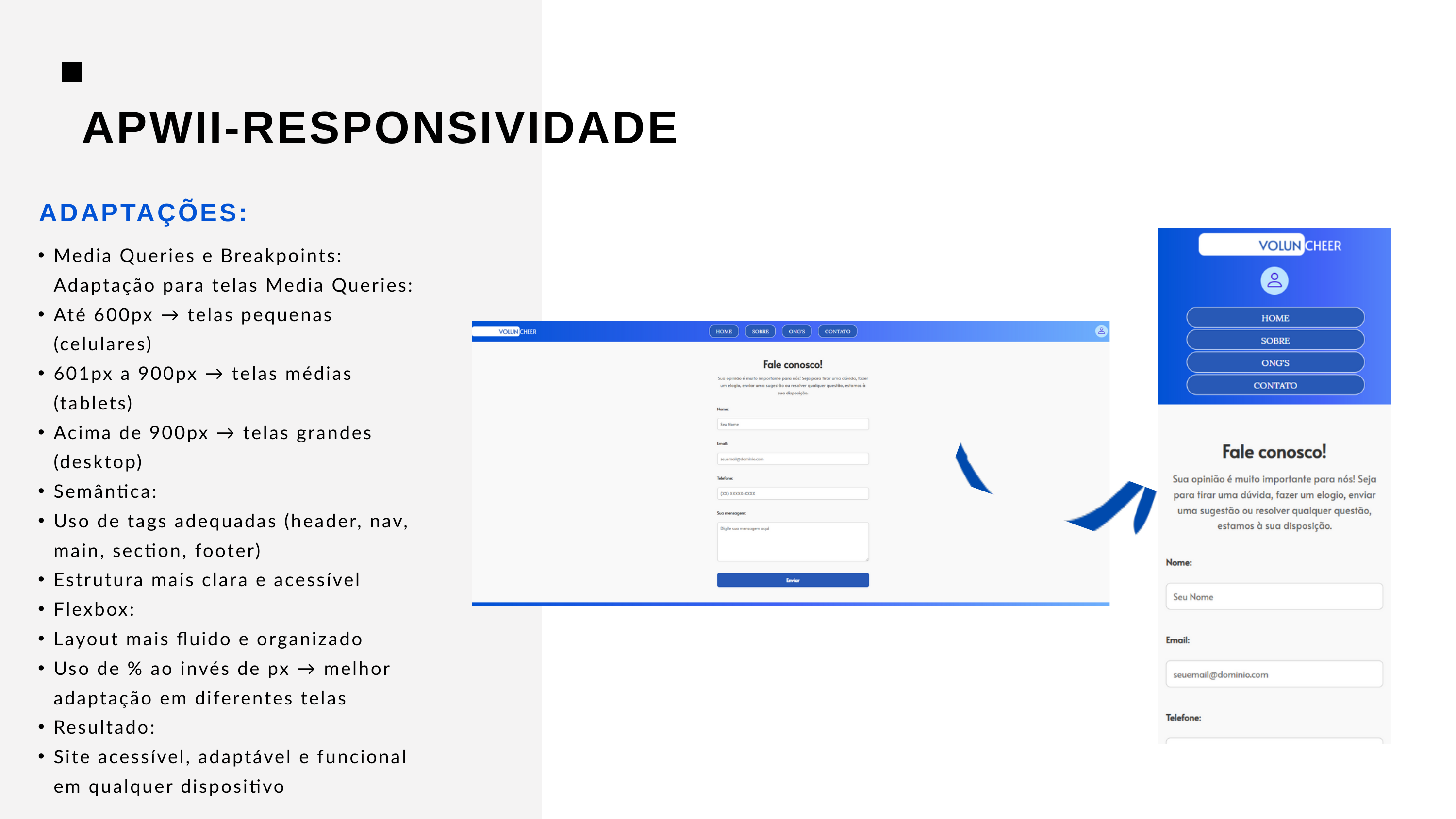

APWII-RESPONSIVIDADE
ADAPTAÇÕES:

Media Queries e Breakpoints: Adaptação para telas Media Queries:
Até 600px → telas pequenas (celulares)
601px a 900px → telas médias (tablets)
Acima de 900px → telas grandes (desktop)
Semântica:
Uso de tags adequadas (header, nav, main, section, footer)
Estrutura mais clara e acessível
Flexbox:
Layout mais fluido e organizado
Uso de % ao invés de px → melhor adaptação em diferentes telas
Resultado:
Site acessível, adaptável e funcional em qualquer dispositivo